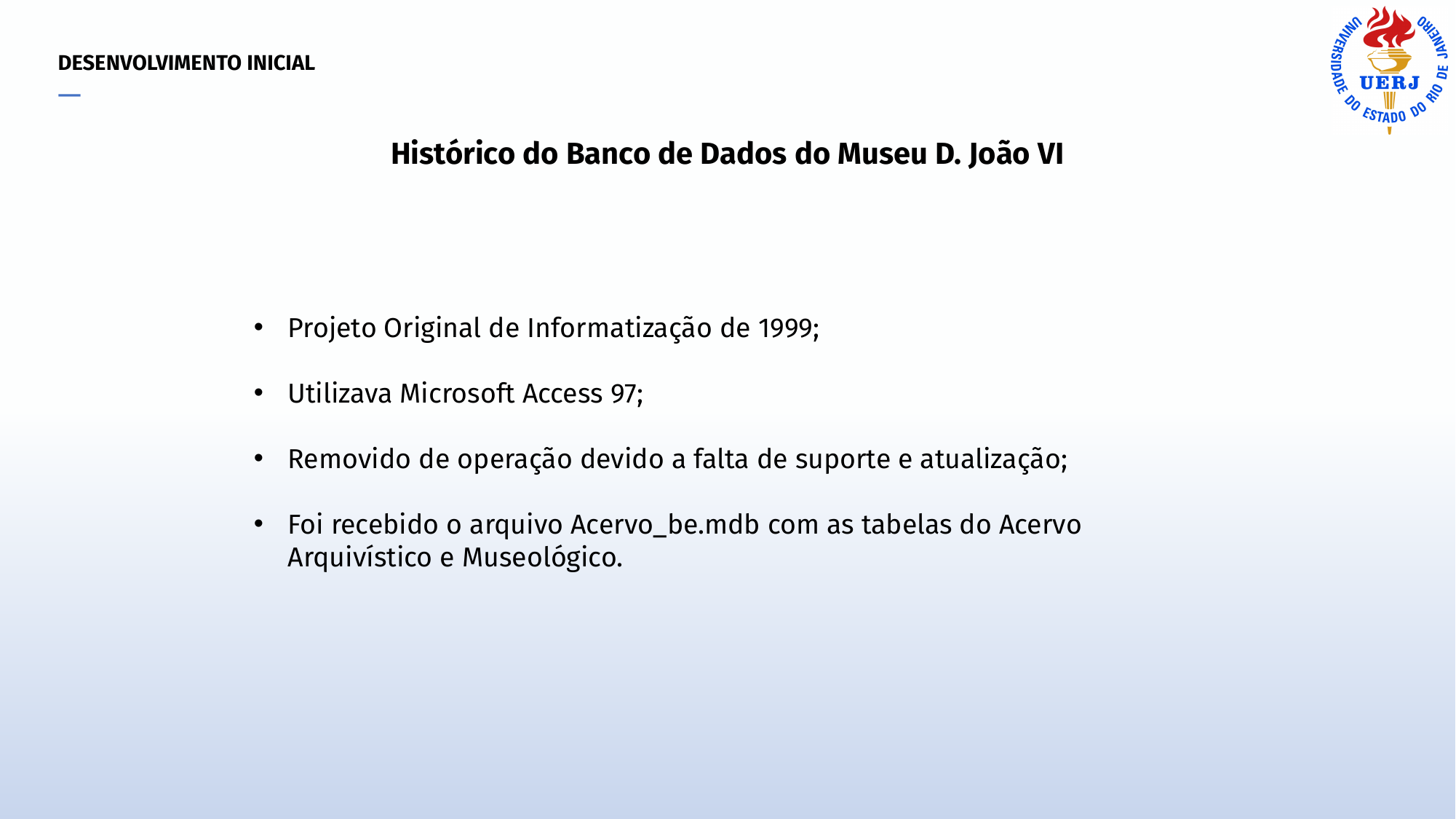

DESENVOLVIMENTO INICIAL
—
Histórico do Banco de Dados do Museu D. João VI
Projeto Original de Informatização de 1999;

Utilizava Microsoft Access 97;

Removido de operação devido a falta de suporte e atualização;

Foi recebido o arquivo Acervo_be.mdb com as tabelas do Acervo Arquivístico e Museológico.